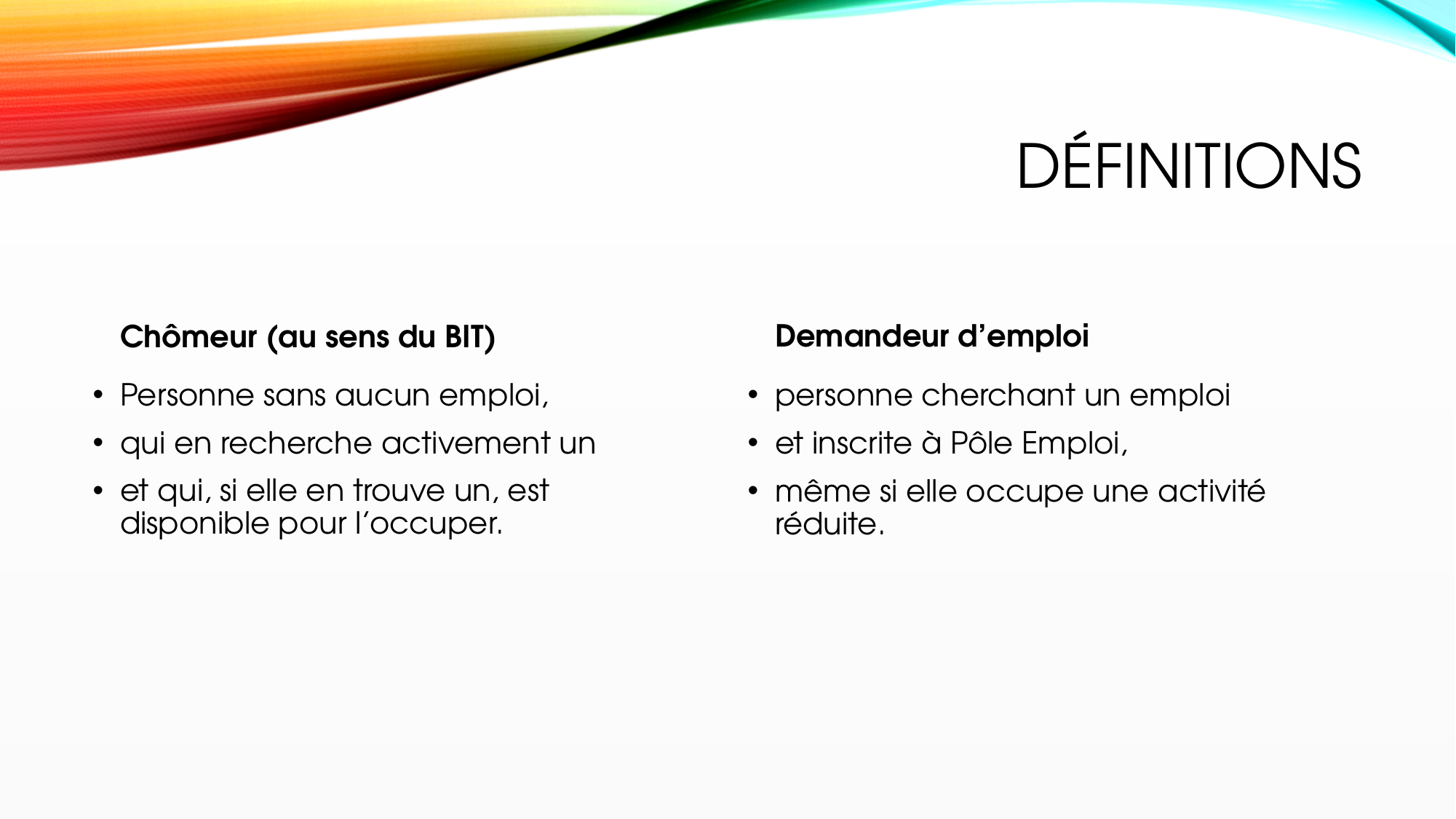

# Définitions
Chômeur (au sens du BIT)
Demandeur d’emploi
Personne sans aucun emploi,
qui en recherche activement un
et qui, si elle en trouve un, est disponible pour l’occuper.

personne cherchant un emploi
et inscrite à Pôle Emploi,
même si elle occupe une activité réduite.